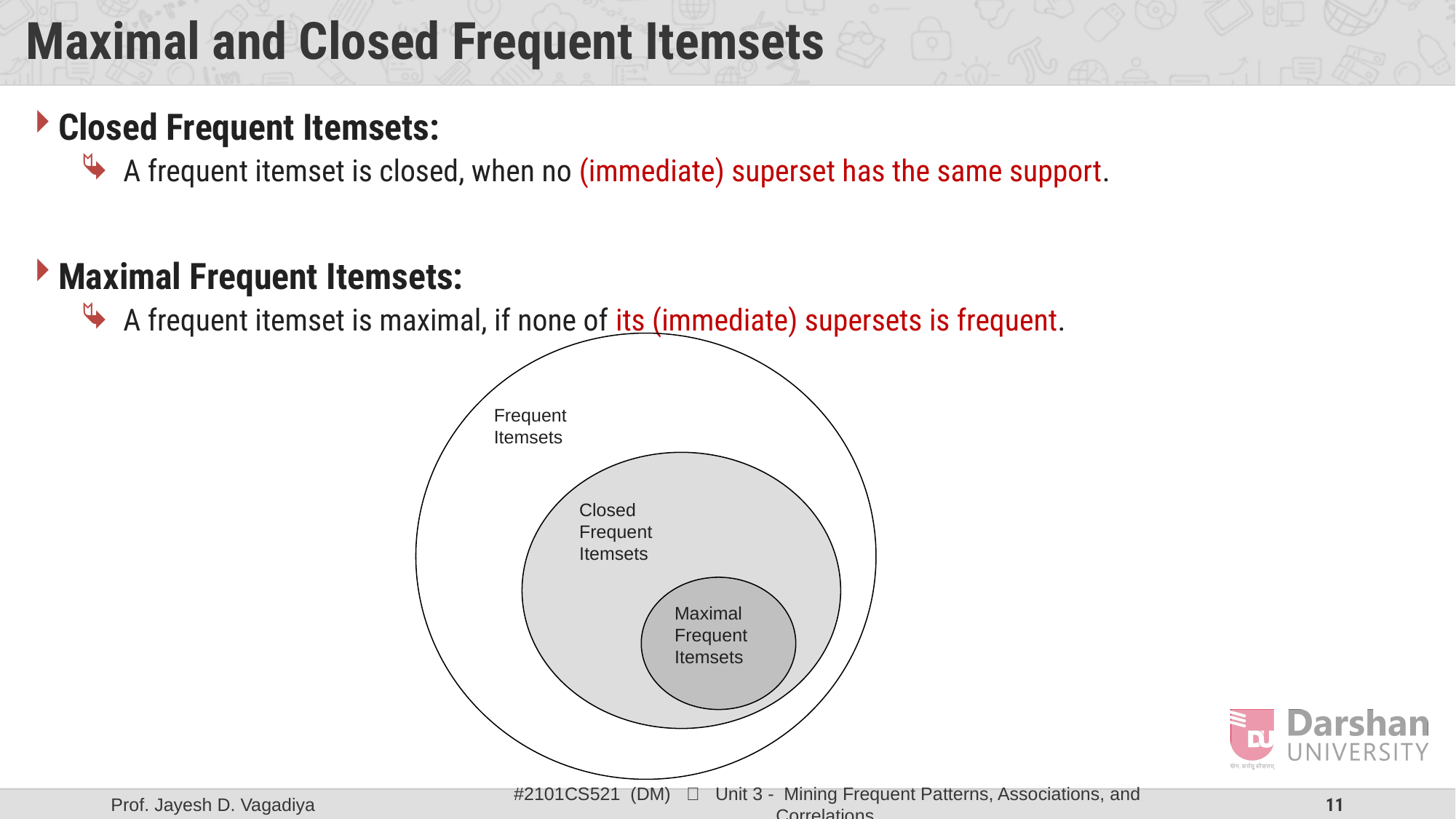

# Maximal and Closed Frequent Itemsets
Closed Frequent Itemsets:
A frequent itemset is closed, when no (immediate) superset has the same support.

Maximal Frequent Itemsets:
A frequent itemset is maximal, if none of its (immediate) supersets is frequent.

Frequent
Itemsets
Closed
Frequent
Itemsets
Maximal
Frequent
Itemsets